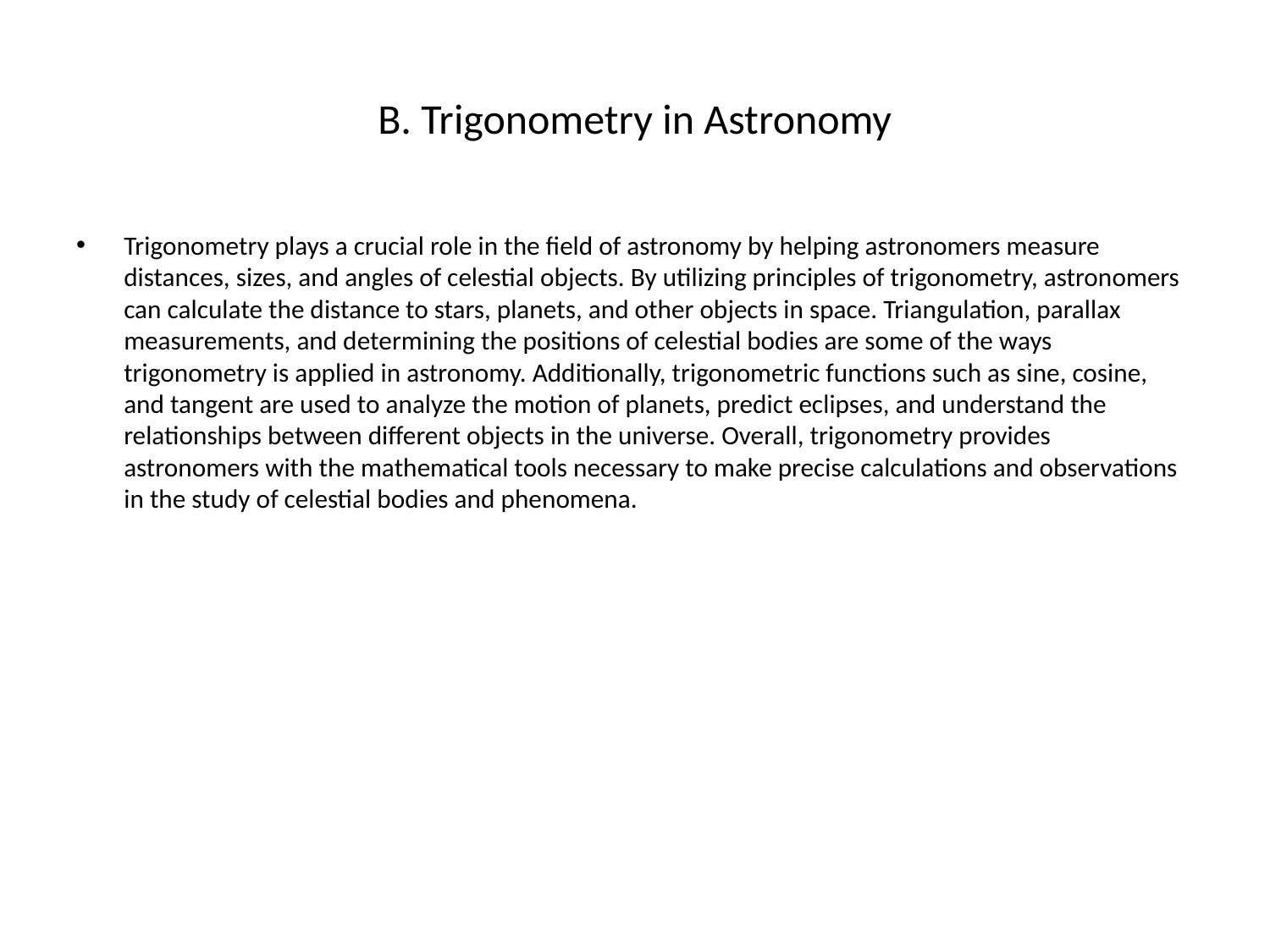

# B. Trigonometry in Astronomy
Trigonometry plays a crucial role in the field of astronomy by helping astronomers measure distances, sizes, and angles of celestial objects. By utilizing principles of trigonometry, astronomers can calculate the distance to stars, planets, and other objects in space. Triangulation, parallax measurements, and determining the positions of celestial bodies are some of the ways trigonometry is applied in astronomy. Additionally, trigonometric functions such as sine, cosine, and tangent are used to analyze the motion of planets, predict eclipses, and understand the relationships between different objects in the universe. Overall, trigonometry provides astronomers with the mathematical tools necessary to make precise calculations and observations in the study of celestial bodies and phenomena.